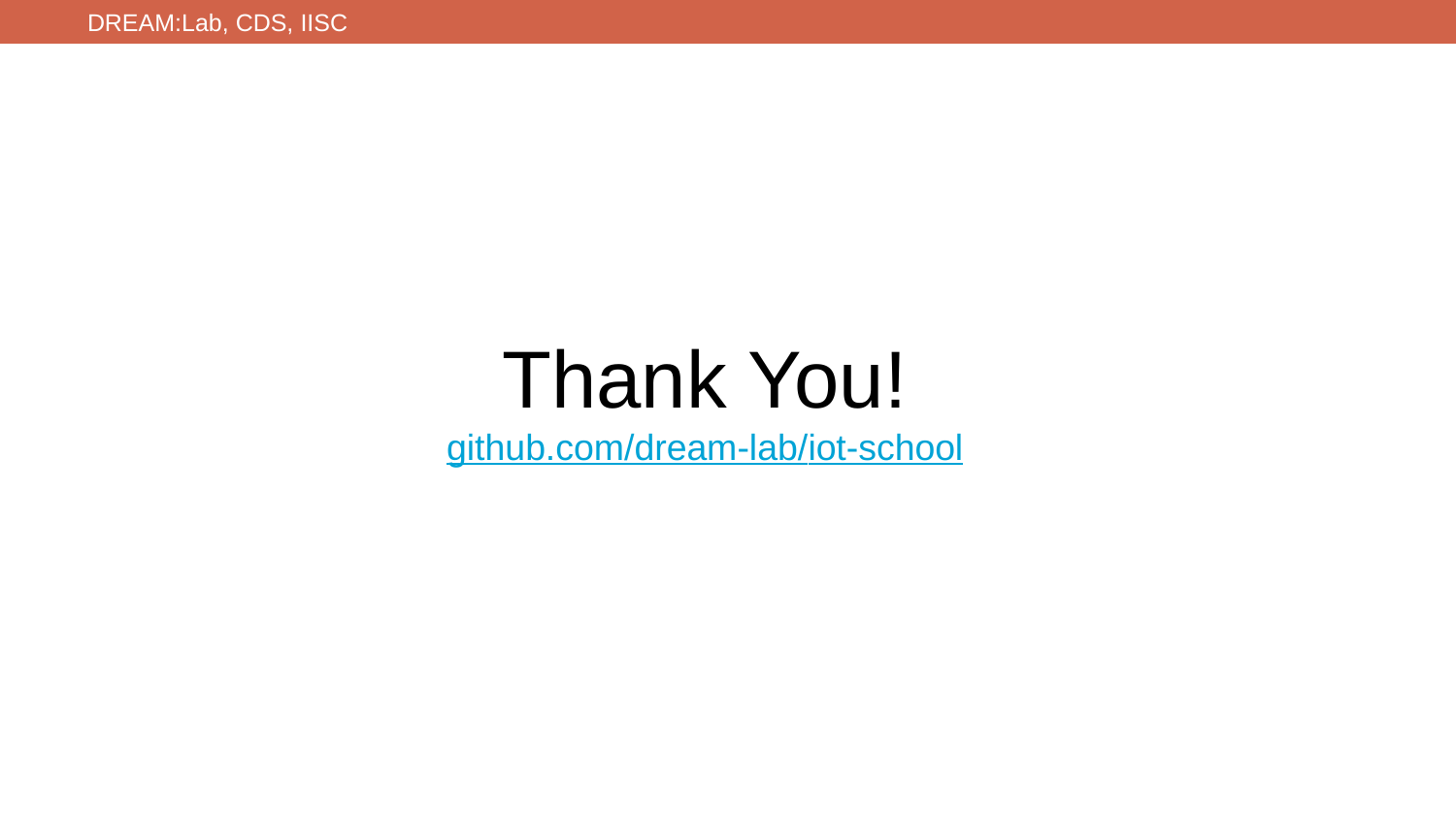

DREAM:Lab, CDS, IISC
# Thank You! github.com/dream-lab/iot-school